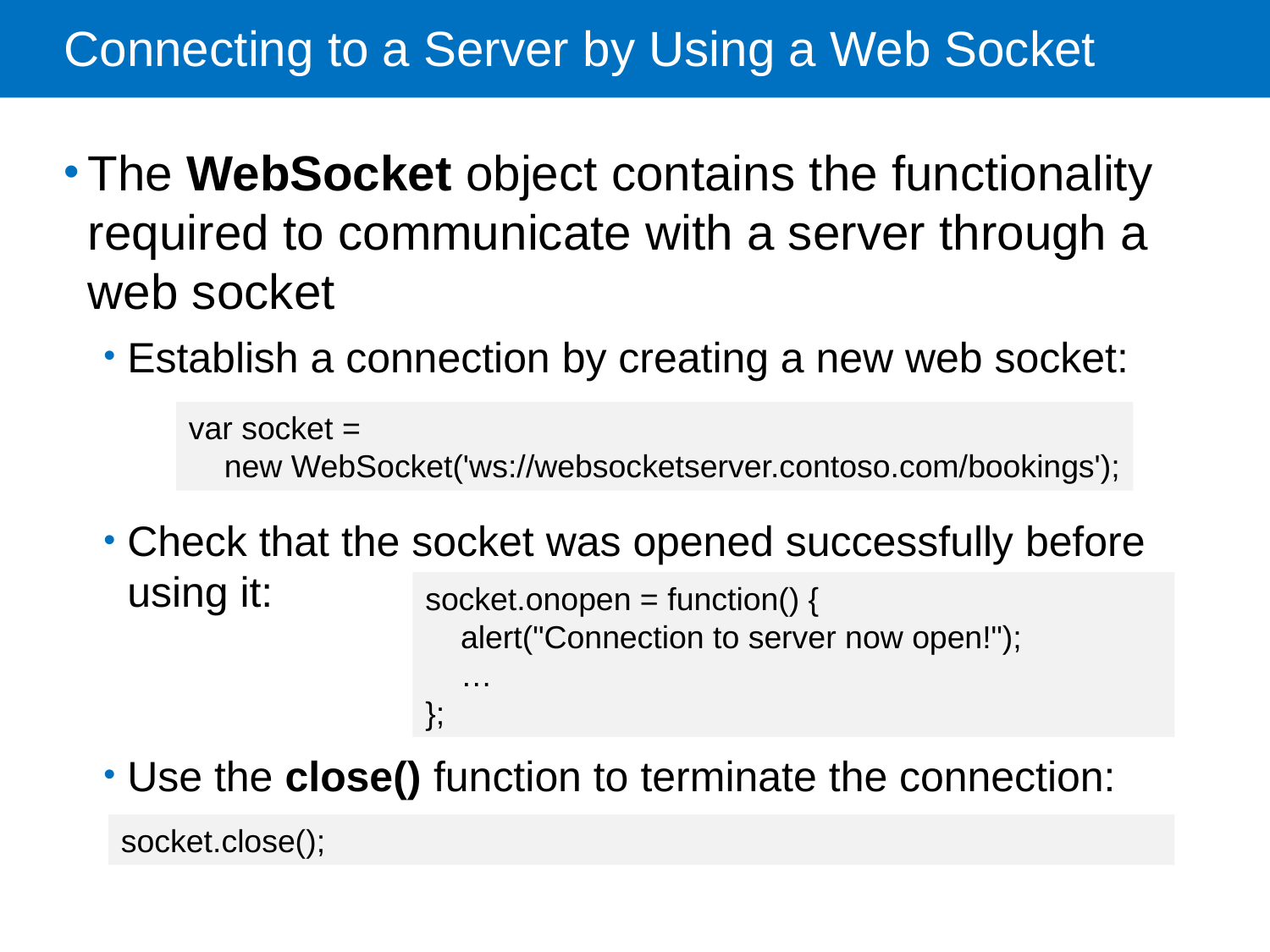

# Connecting to a Server by Using a Web Socket
The WebSocket object contains the functionality required to communicate with a server through a web socket
Establish a connection by creating a new web socket:

Check that the socket was opened successfully before using it:

Use the close() function to terminate the connection:

var socket =
    new WebSocket('ws://websocketserver.contoso.com/bookings');
socket.onopen = function() {
    alert("Connection to server now open!");
    …
};
socket.close();